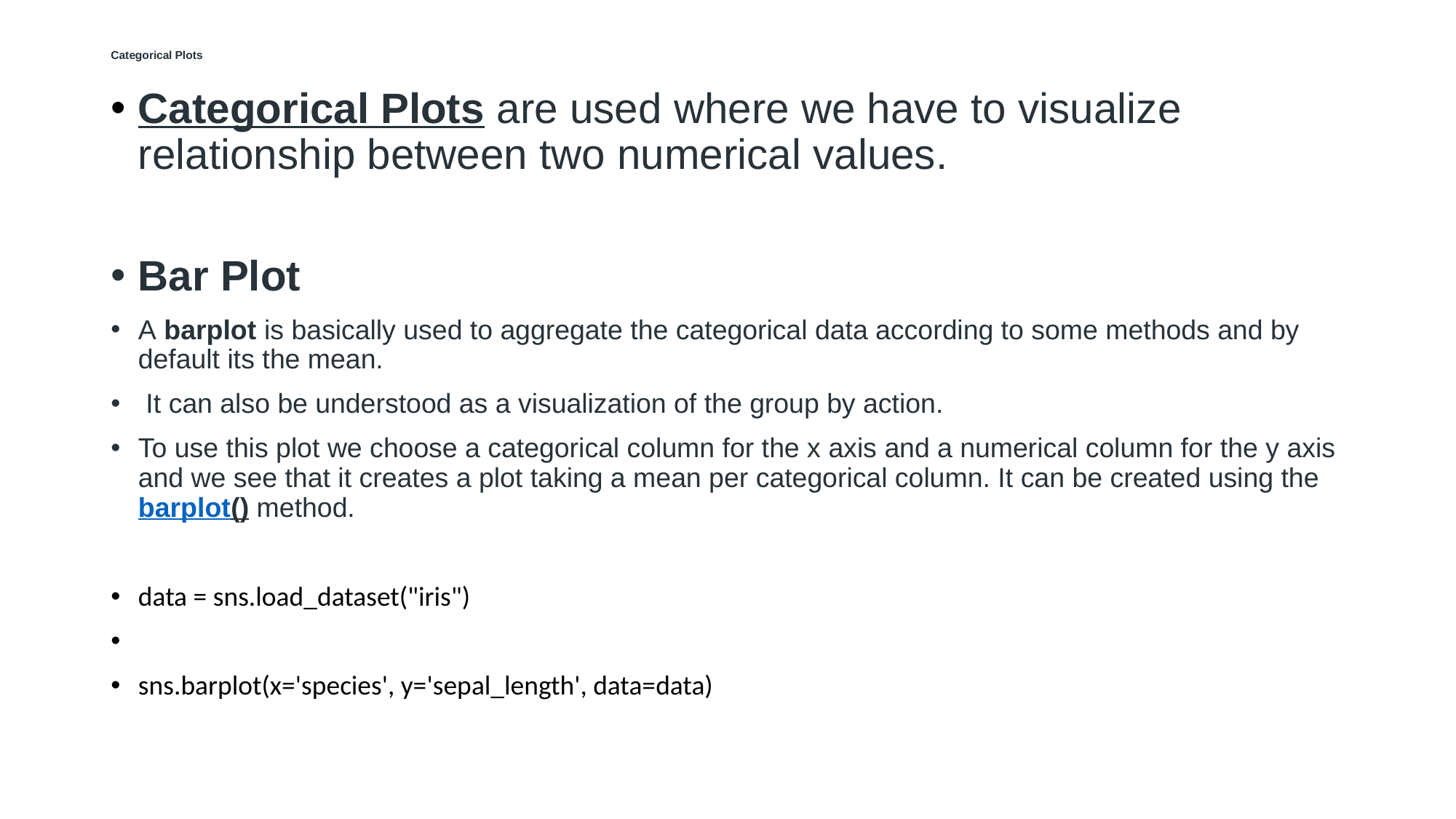

# Categorical Plots
Categorical Plots are used where we have to visualize relationship between two numerical values.

Bar Plot
A barplot is basically used to aggregate the categorical data according to some methods and by default its the mean.
 It can also be understood as a visualization of the group by action.
To use this plot we choose a categorical column for the x axis and a numerical column for the y axis and we see that it creates a plot taking a mean per categorical column. It can be created using the barplot() method.

data = sns.load_dataset("iris")

sns.barplot(x='species', y='sepal_length', data=data)